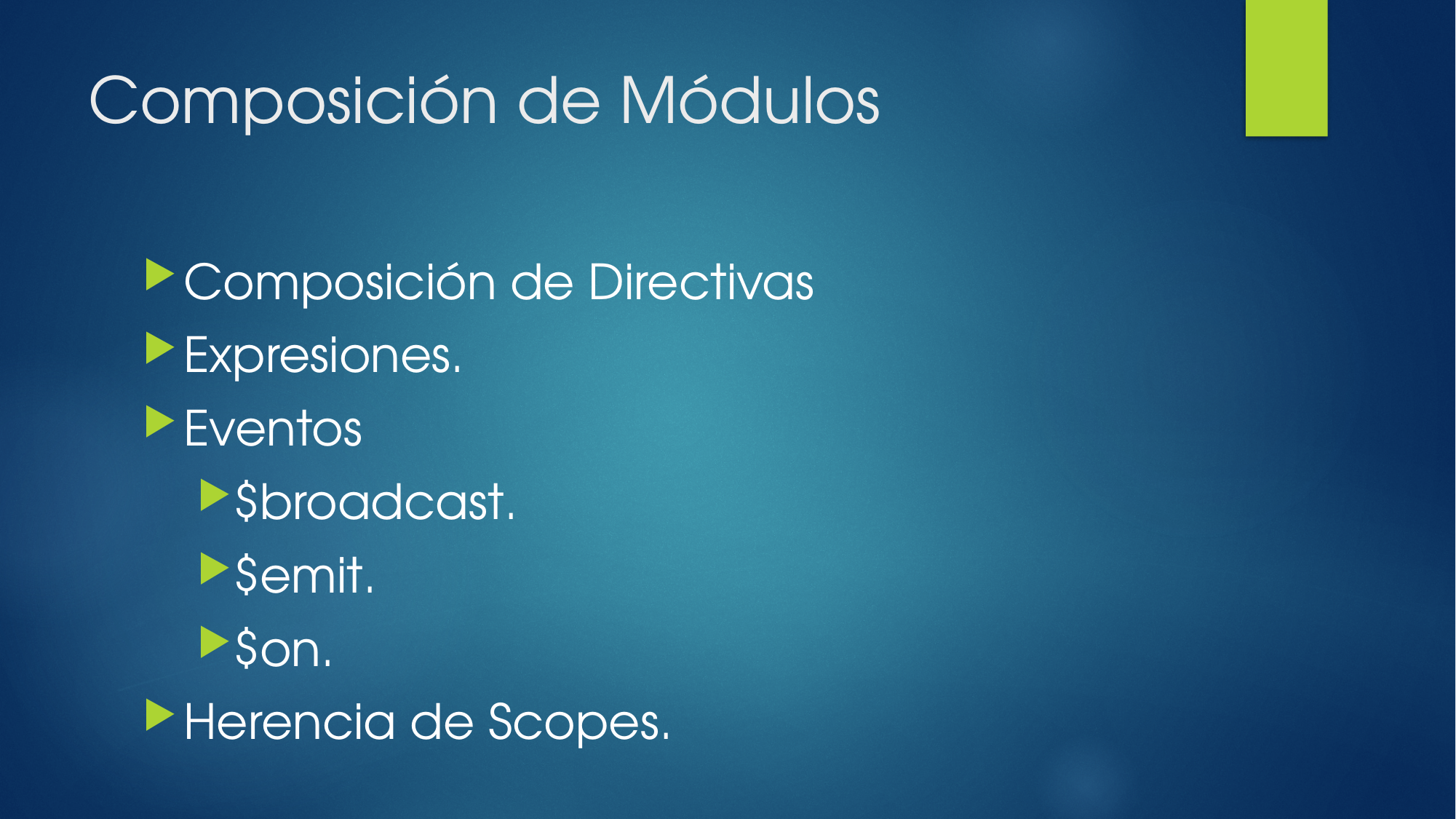

# Composición de Módulos
Composición de Directivas
Expresiones.
Eventos
$broadcast.
$emit.
$on.
Herencia de Scopes.